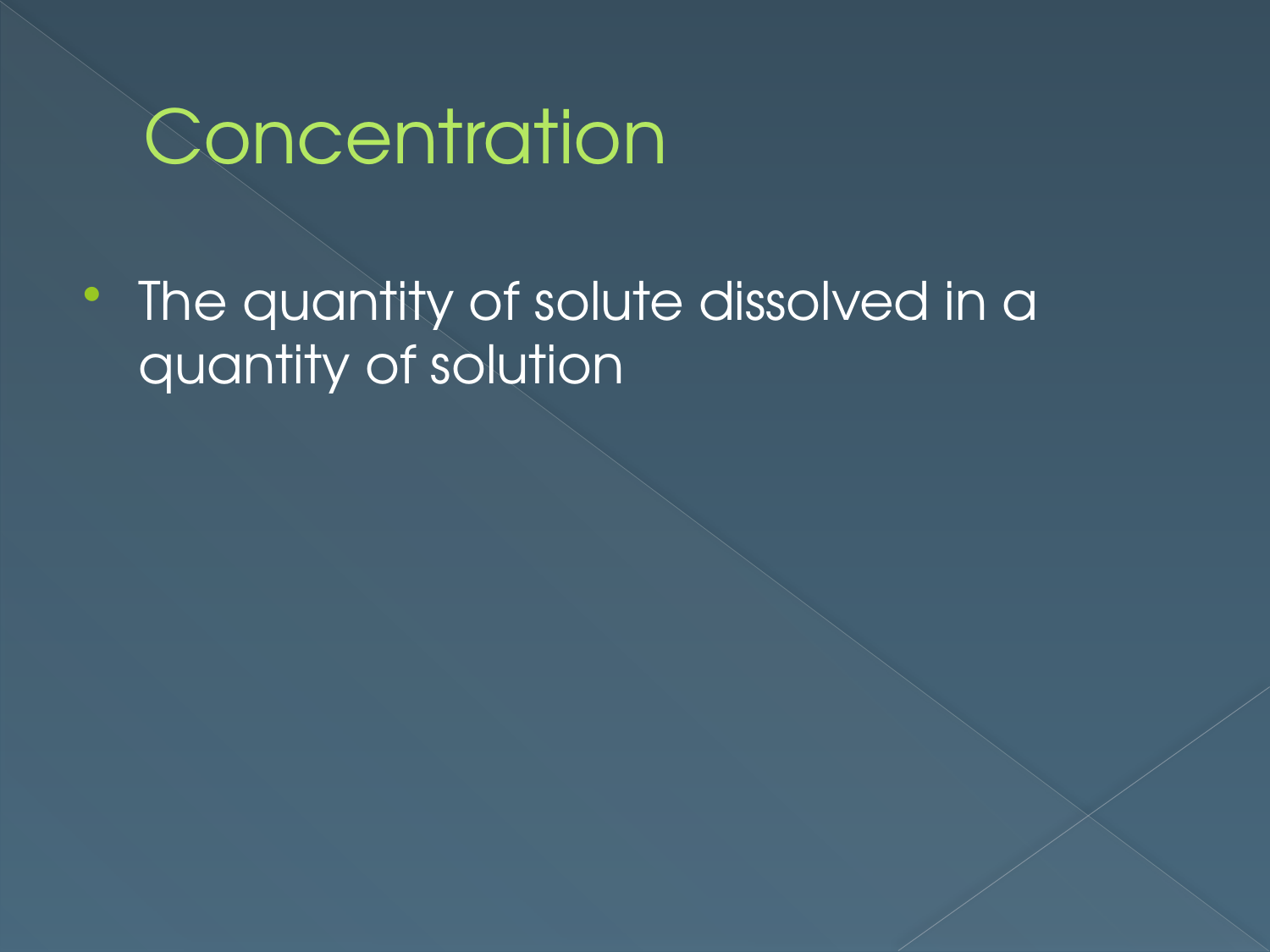

# Concentration
The quantity of solute dissolved in a quantity of solution